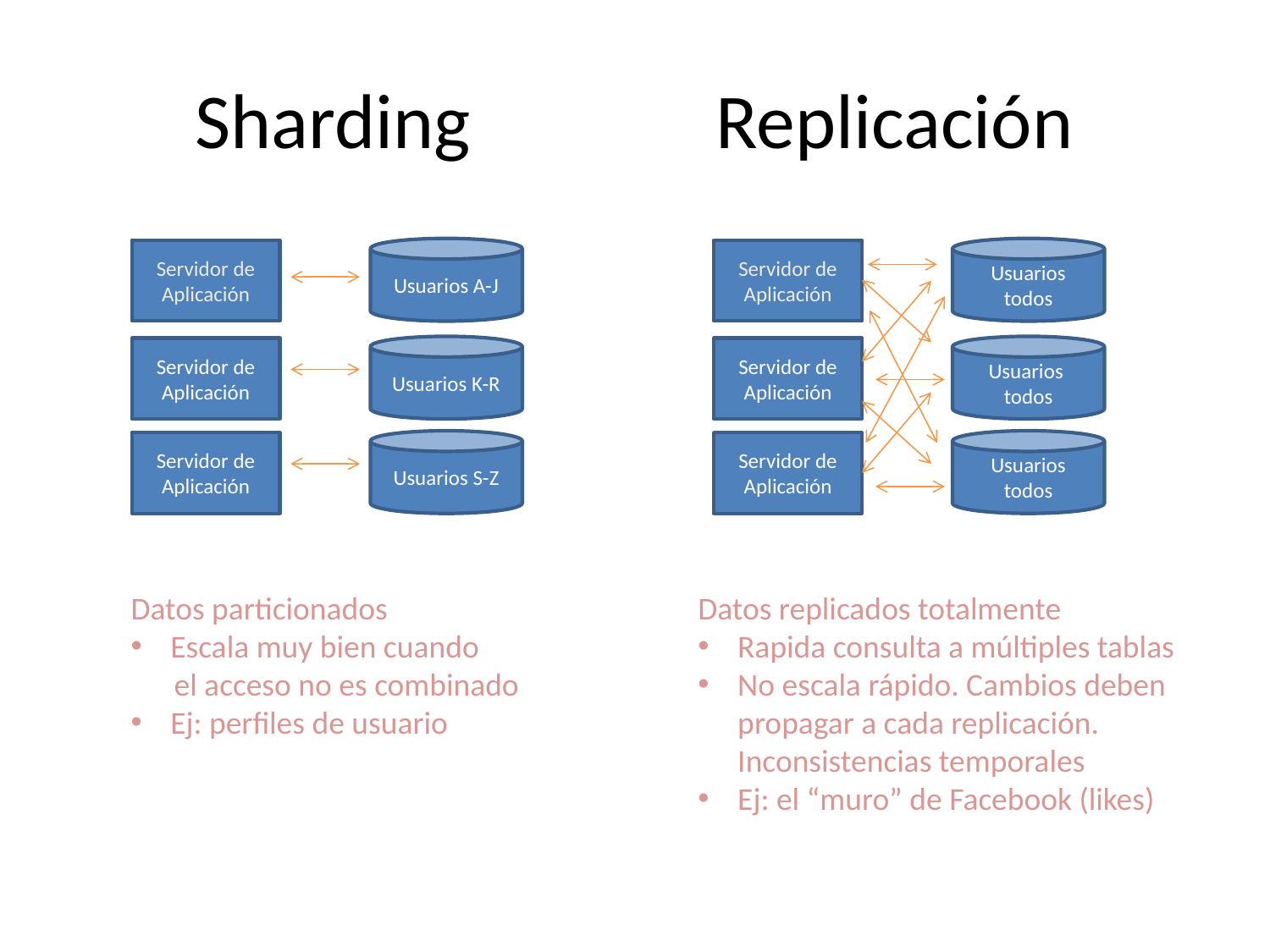

# Sharding              Replicación
Usuarios A-J
Usuarios
todos
Servidor de
Aplicación
Servidor de
Aplicación
Usuarios K-R
Usuarios
todos
Servidor de
Aplicación
Servidor de
Aplicación
Usuarios S-Z
Usuarios
todos
Servidor de
Aplicación
Servidor de
Aplicación
Datos particionados
Escala muy bien cuando
      el acceso no es combinado
Ej: perfiles de usuario
Datos replicados totalmente
Rapida consulta a múltiples tablas
No escala rápido. Cambios deben propagar a cada replicación. Inconsistencias temporales
Ej: el “muro” de Facebook (likes)